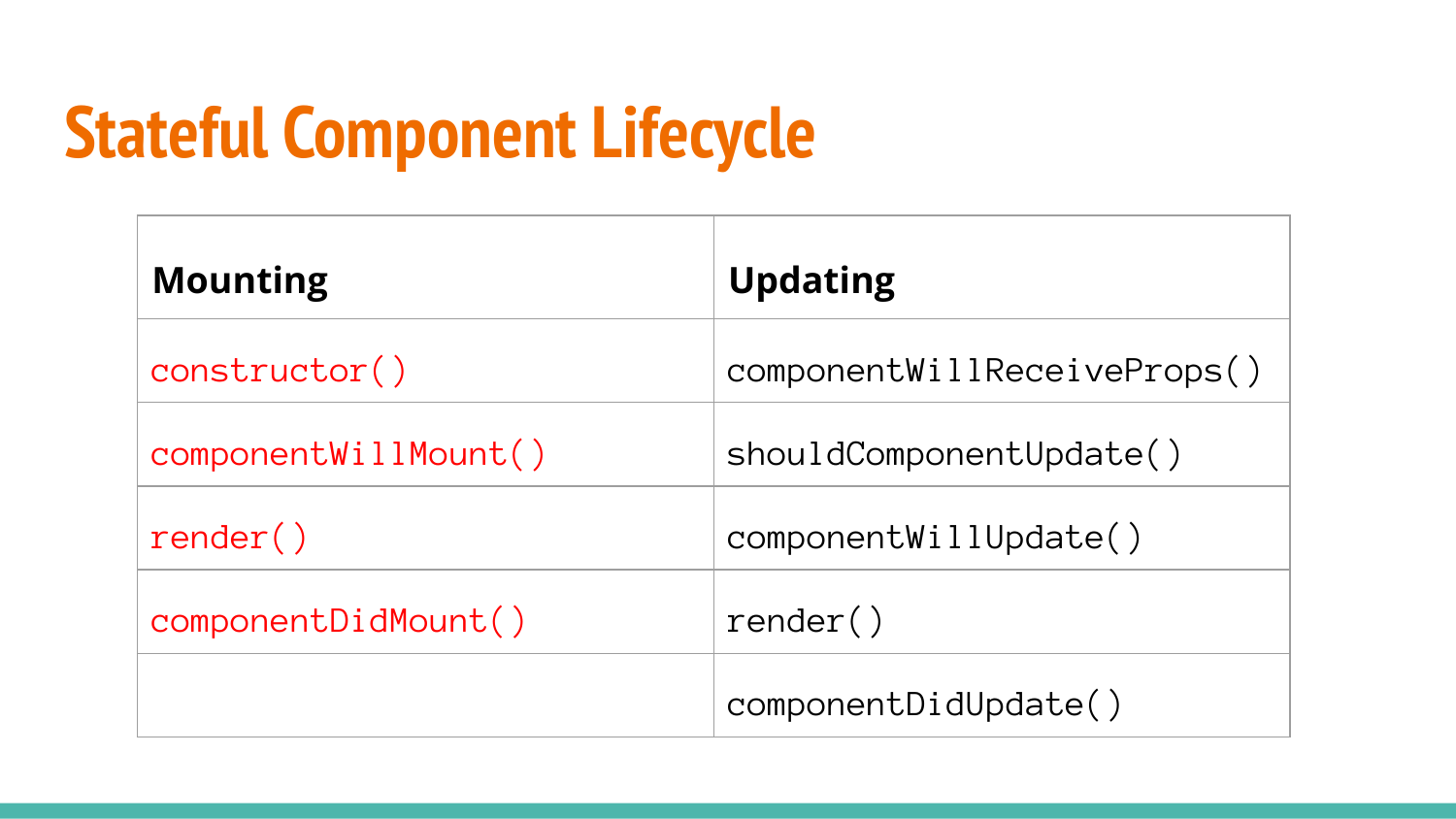

# Stateful Component Lifecycle
| Mounting | Updating |
| --- | --- |
| constructor() | componentWillReceiveProps() |
| componentWillMount() | shouldComponentUpdate() |
| render() | componentWillUpdate() |
| componentDidMount() | render() |
|  | componentDidUpdate() |